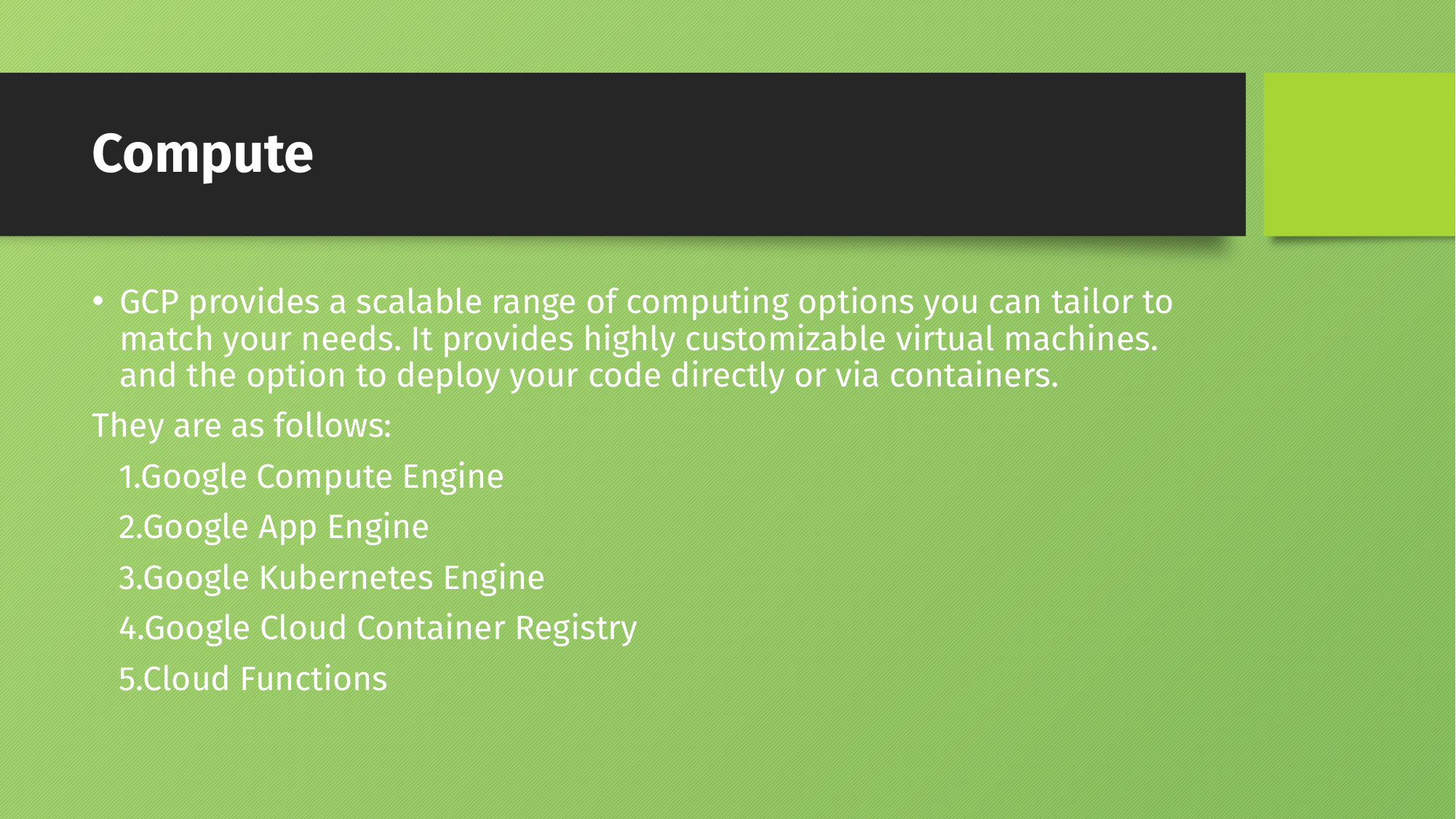

# Compute
GCP provides a scalable range of computing options you can tailor to match your needs. It provides highly customizable virtual machines. and the option to deploy your code directly or via containers.
They are as follows:
   1.Google Compute Engine
   2.Google App Engine
   3.Google Kubernetes Engine
   4.Google Cloud Container Registry
   5.Cloud Functions